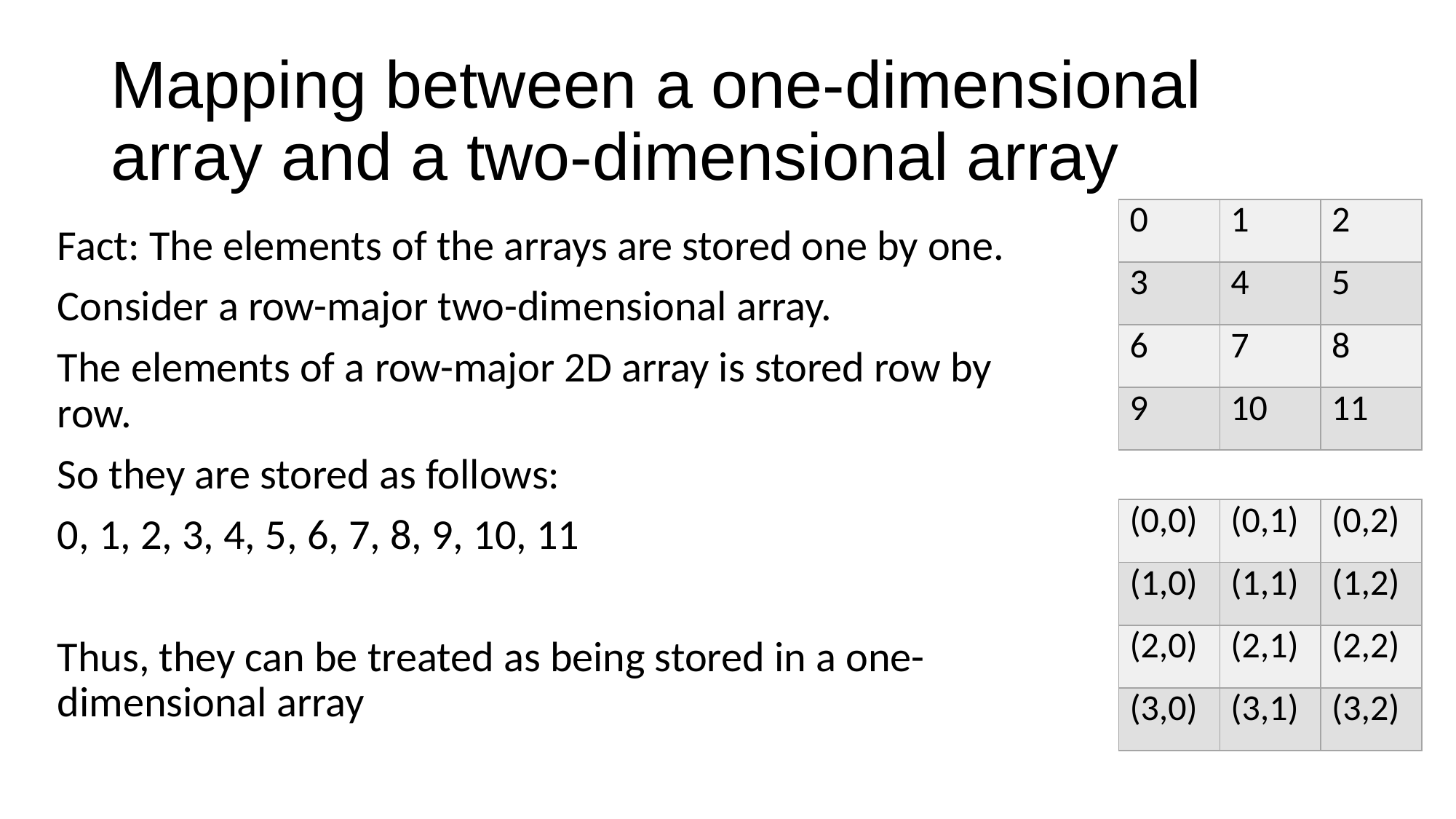

# Mapping between a one-dimensional array and a two-dimensional array
| 0 | 1 | 2 |
| --- | --- | --- |
| 3 | 4 | 5 |
| 6 | 7 | 8 |
| 9 | 10 | 11 |
Fact: The elements of the arrays are stored one by one.
Consider a row-major two-dimensional array.
The elements of a row-major 2D array is stored row by row.
So they are stored as follows:
0, 1, 2, 3, 4, 5, 6, 7, 8, 9, 10, 11

Thus, they can be treated as being stored in a one-dimensional array

| (0,0) | (0,1) | (0,2) |
| --- | --- | --- |
| (1,0) | (1,1) | (1,2) |
| (2,0) | (2,1) | (2,2) |
| (3,0) | (3,1) | (3,2) |